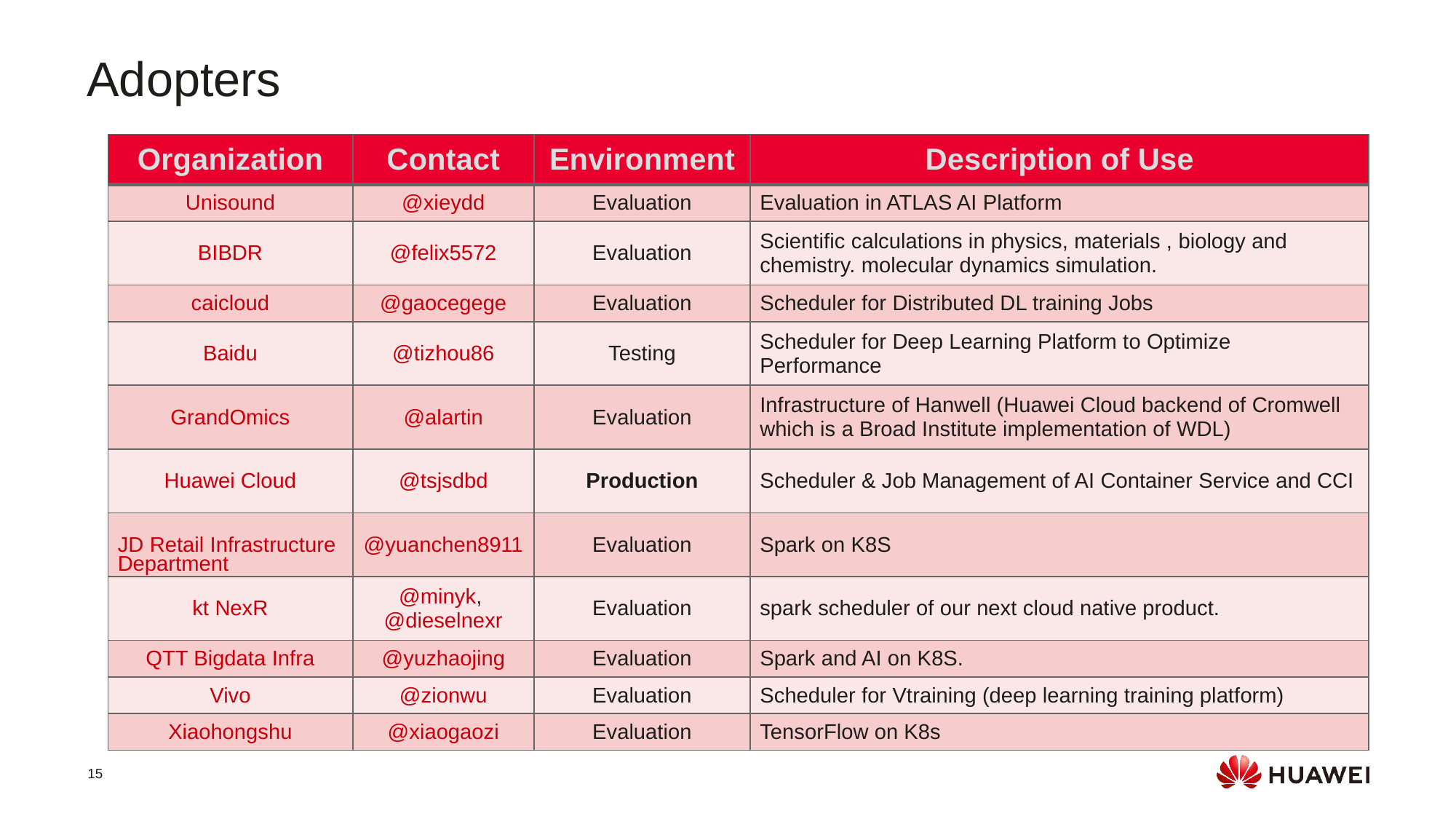

Adopters
| Organization | Contact | Environment | Description of Use |
| --- | --- | --- | --- |
| Unisound | @xieydd | Evaluation | Evaluation in ATLAS AI Platform |
| BIBDR | @felix5572 | Evaluation | Scientific calculations in physics, materials , biology and chemistry. molecular dynamics simulation. |
| caicloud | @gaocegege | Evaluation | Scheduler for Distributed DL training Jobs |
| Baidu | @tizhou86 | Testing | Scheduler for Deep Learning Platform to Optimize Performance |
| GrandOmics | @alartin | Evaluation | Infrastructure of Hanwell (Huawei Cloud backend of Cromwell which is a Broad Institute implementation of WDL) |
| Huawei Cloud | @tsjsdbd | Production | Scheduler & Job Management of AI Container Service and CCI |
| JD Retail Infrastructure Department | @yuanchen8911 | Evaluation | Spark on K8S |
| kt NexR | @minyk, @dieselnexr | Evaluation | spark scheduler of our next cloud native product. |
| QTT Bigdata Infra | @yuzhaojing | Evaluation | Spark and AI on K8S. |
| Vivo | @zionwu | Evaluation | Scheduler for Vtraining (deep learning training platform) |
| Xiaohongshu | @xiaogaozi | Evaluation | TensorFlow on K8s |